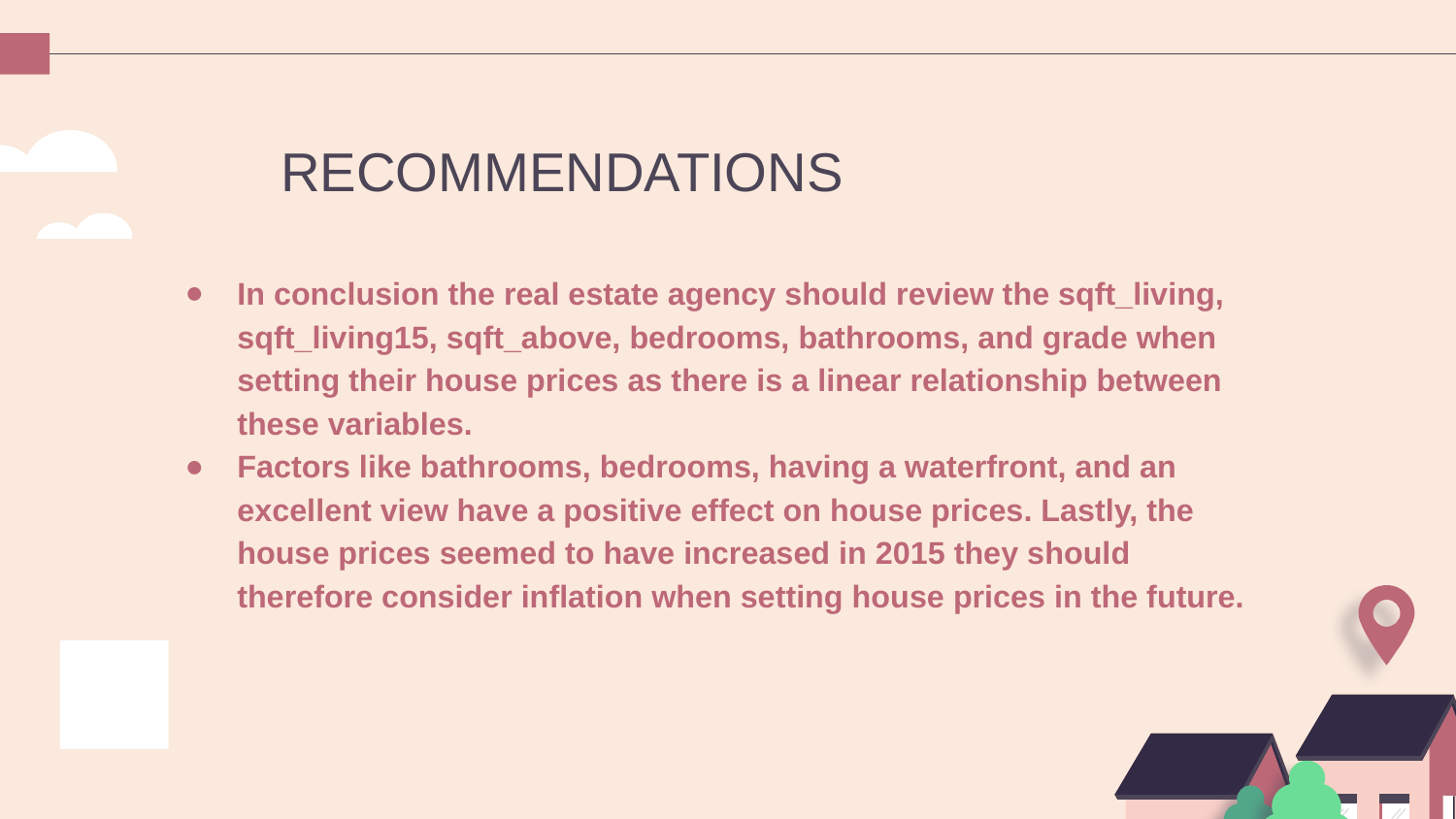

# RECOMMENDATIONS
In conclusion the real estate agency should review the sqft_living, sqft_living15, sqft_above, bedrooms, bathrooms, and grade when setting their house prices as there is a linear relationship between these variables.
Factors like bathrooms, bedrooms, having a waterfront, and an excellent view have a positive effect on house prices. Lastly, the house prices seemed to have increased in 2015 they should therefore consider inflation when setting house prices in the future.